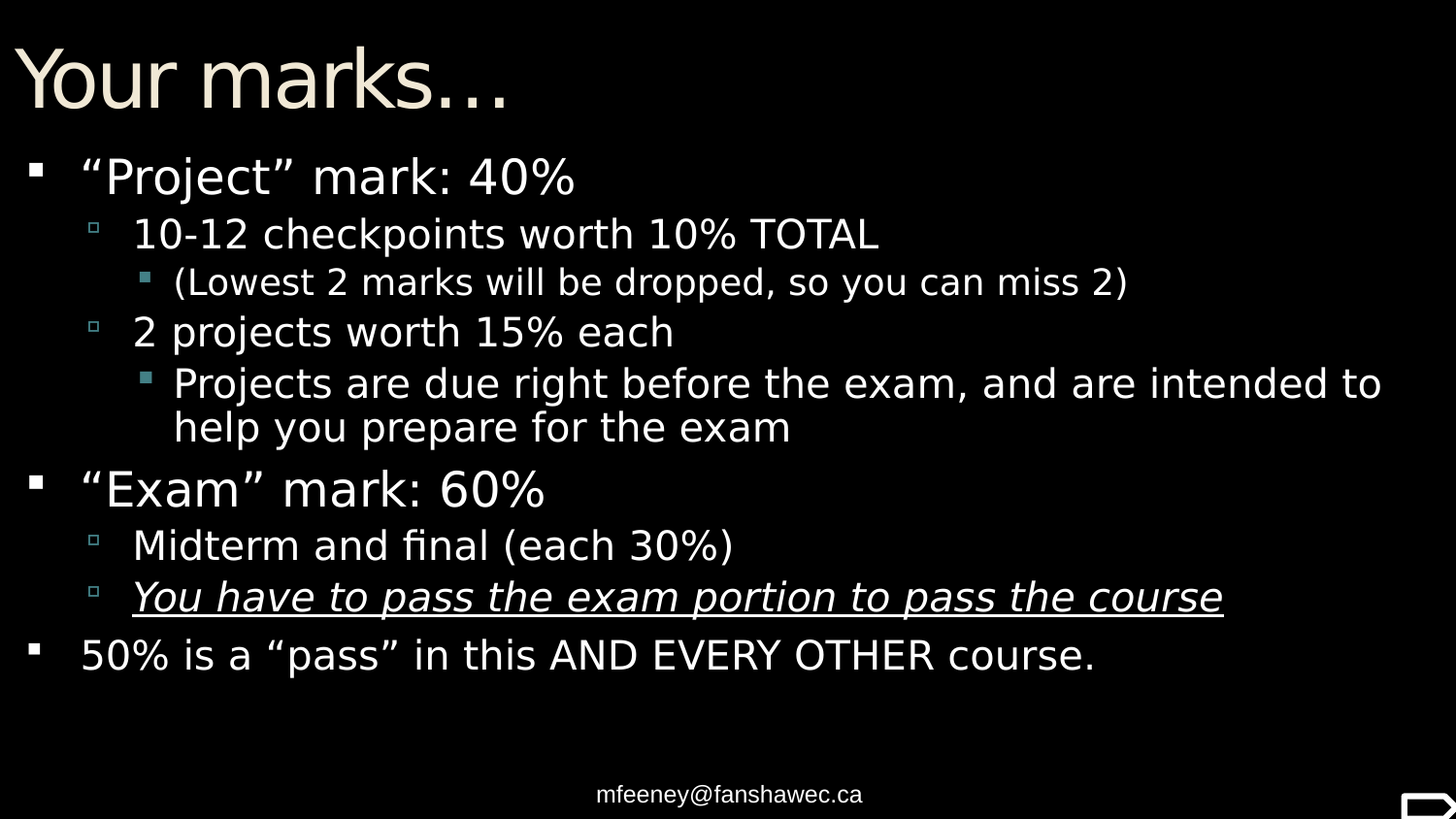

# Your marks…
“Project” mark: 40%
10-12 checkpoints worth 10% TOTAL
(Lowest 2 marks will be dropped, so you can miss 2)
2 projects worth 15% each
Projects are due right before the exam, and are intended to help you prepare for the exam
“Exam” mark: 60%
Midterm and final (each 30%)
You have to pass the exam portion to pass the course
50% is a “pass” in this AND EVERY OTHER course.